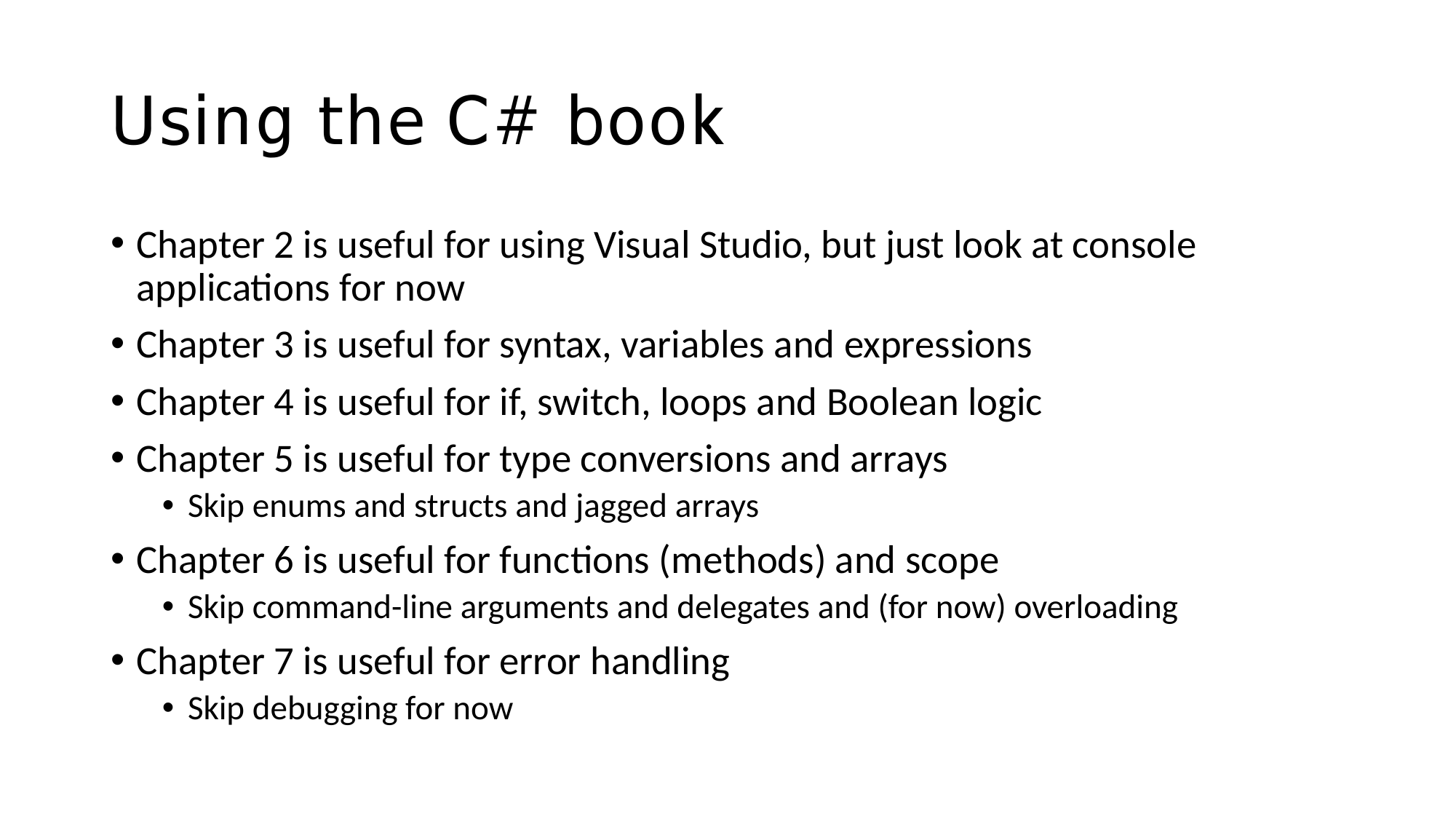

# Using the C# book
Chapter 2 is useful for using Visual Studio, but just look at console applications for now
Chapter 3 is useful for syntax, variables and expressions
Chapter 4 is useful for if, switch, loops and Boolean logic
Chapter 5 is useful for type conversions and arrays
Skip enums and structs and jagged arrays
Chapter 6 is useful for functions (methods) and scope
Skip command-line arguments and delegates and (for now) overloading
Chapter 7 is useful for error handling
Skip debugging for now